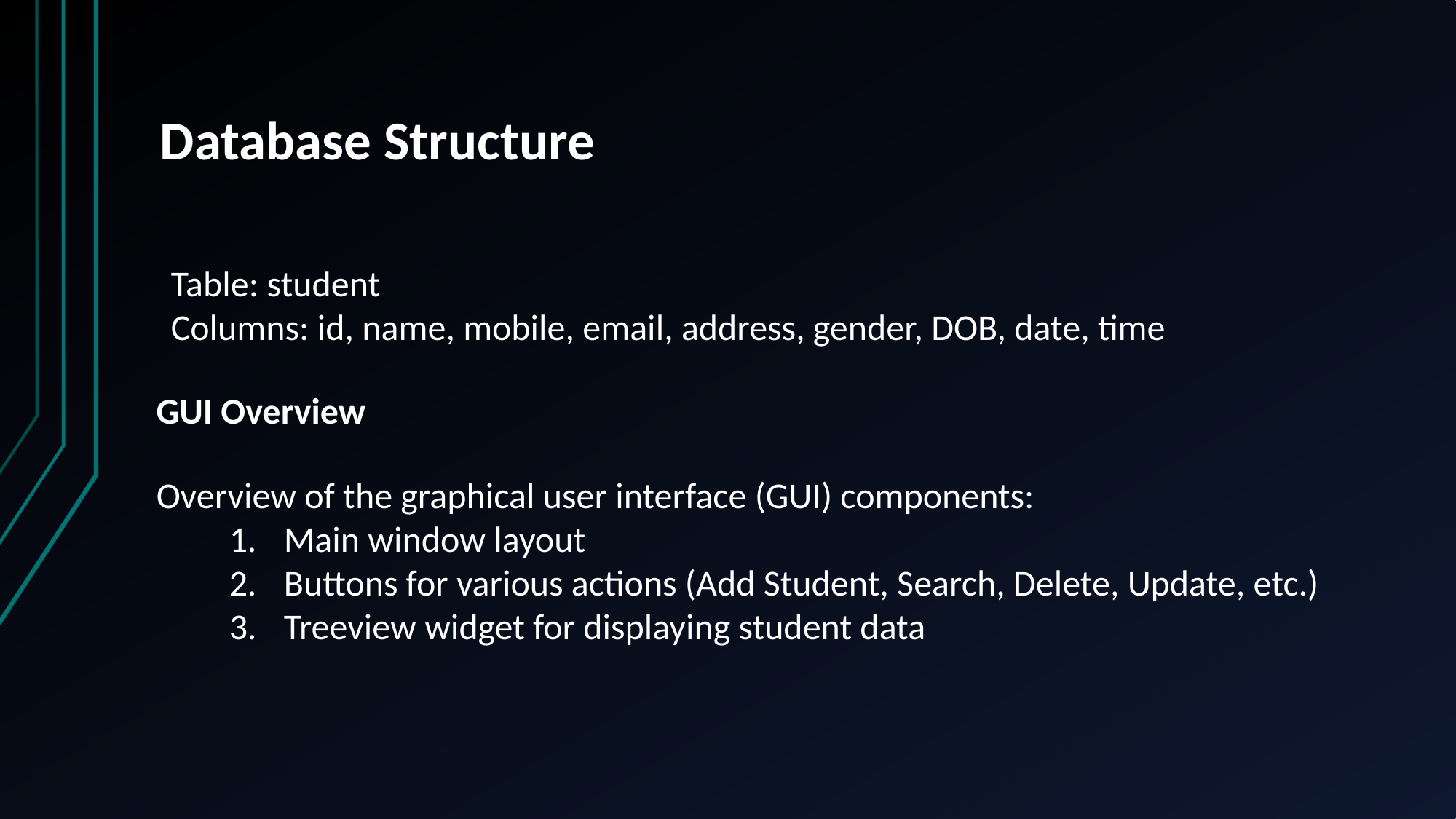

# Database Structure
Table: student
Columns: id, name, mobile, email, address, gender, DOB, date, time
GUI Overview
Overview of the graphical user interface (GUI) components:
Main window layout
Buttons for various actions (Add Student, Search, Delete, Update, etc.)
Treeview widget for displaying student data